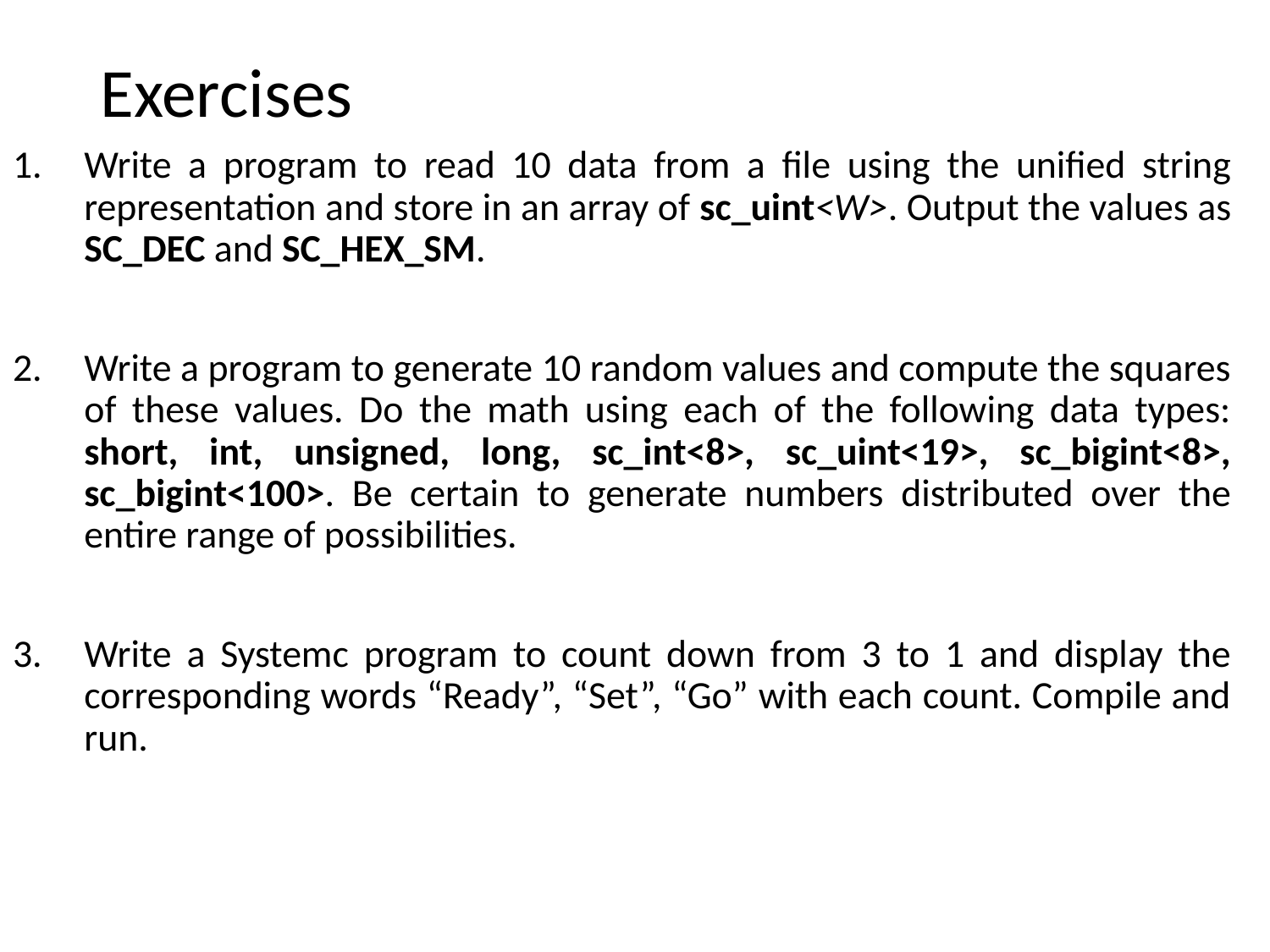

# Exercises
Write a program to read 10 data from a file using the unified string representation and store in an array of sc_uint<W>. Output the values as SC_DEC and SC_HEX_SM.

Write a program to generate 10 random values and compute the squares of these values. Do the math using each of the following data types: short, int, unsigned, long, sc_int<8>, sc_uint<19>, sc_bigint<8>, sc_bigint<100>. Be certain to generate numbers distributed over the entire range of possibilities.

Write a Systemc program to count down from 3 to 1 and display the corresponding words “Ready”, “Set”, “Go” with each count. Compile and run.